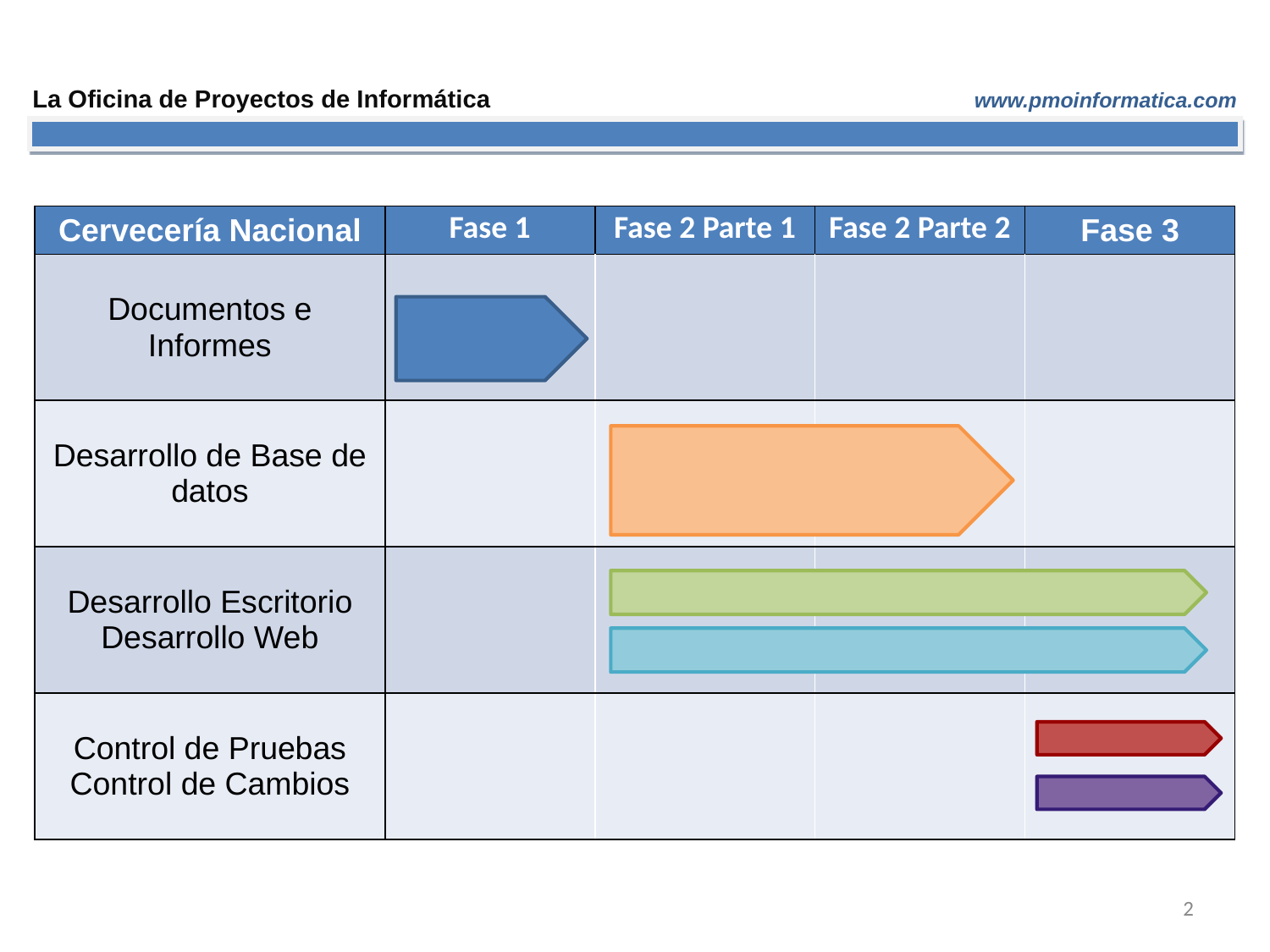

| Cervecería Nacional | Fase 1 | Fase 2 Parte 1 | Fase 2 Parte 2 | Fase 3 |
| --- | --- | --- | --- | --- |
| Documentos e Informes |  |  |  |  |
| Desarrollo de Base de datos |  |  |  |  |
| Desarrollo Escritorio Desarrollo Web |  |  |  |  |
| Control de Pruebas Control de Cambios |  |  |  |  |

2